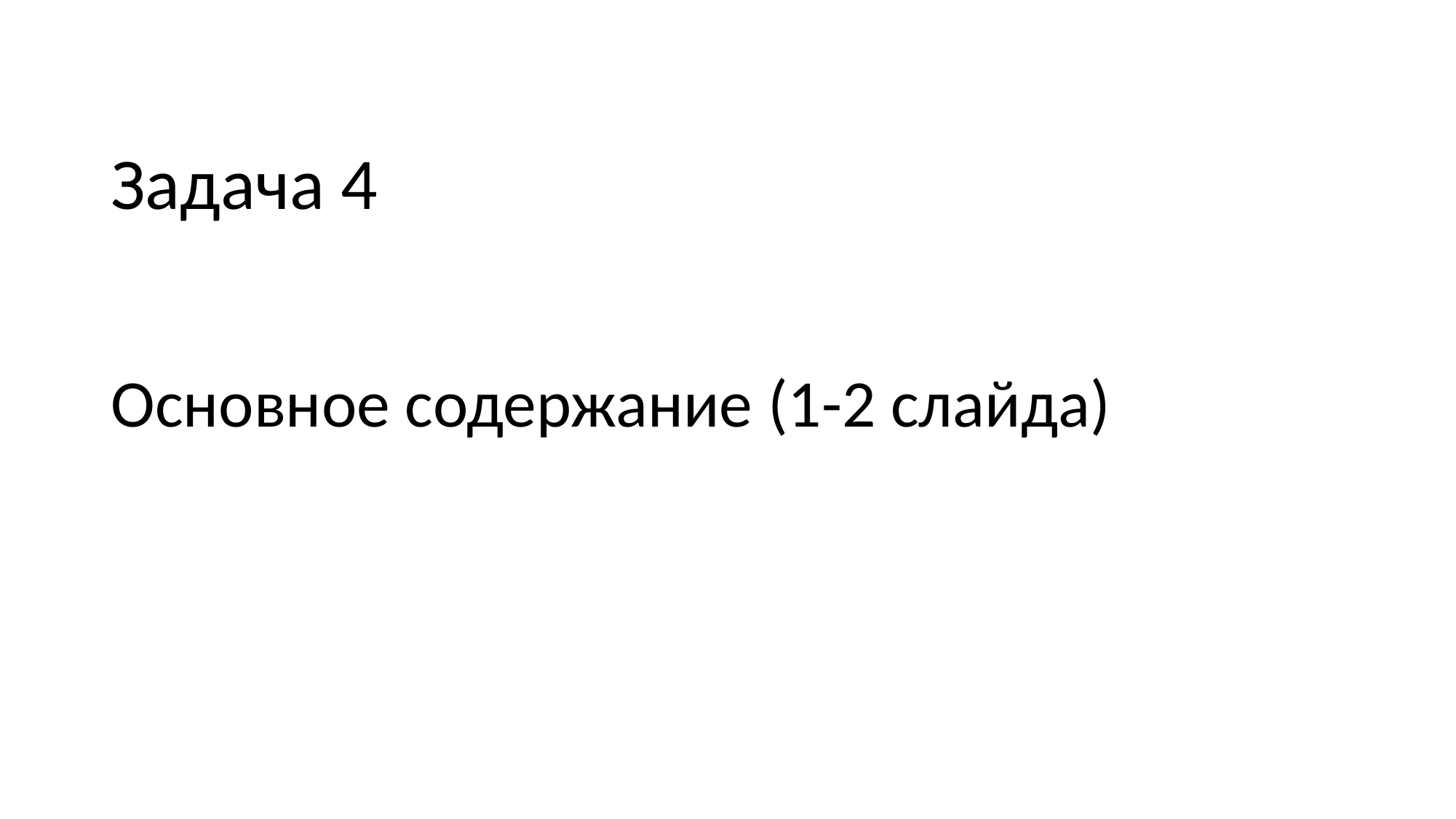

# Задача 4 Основное содержание (1-2 слайда)